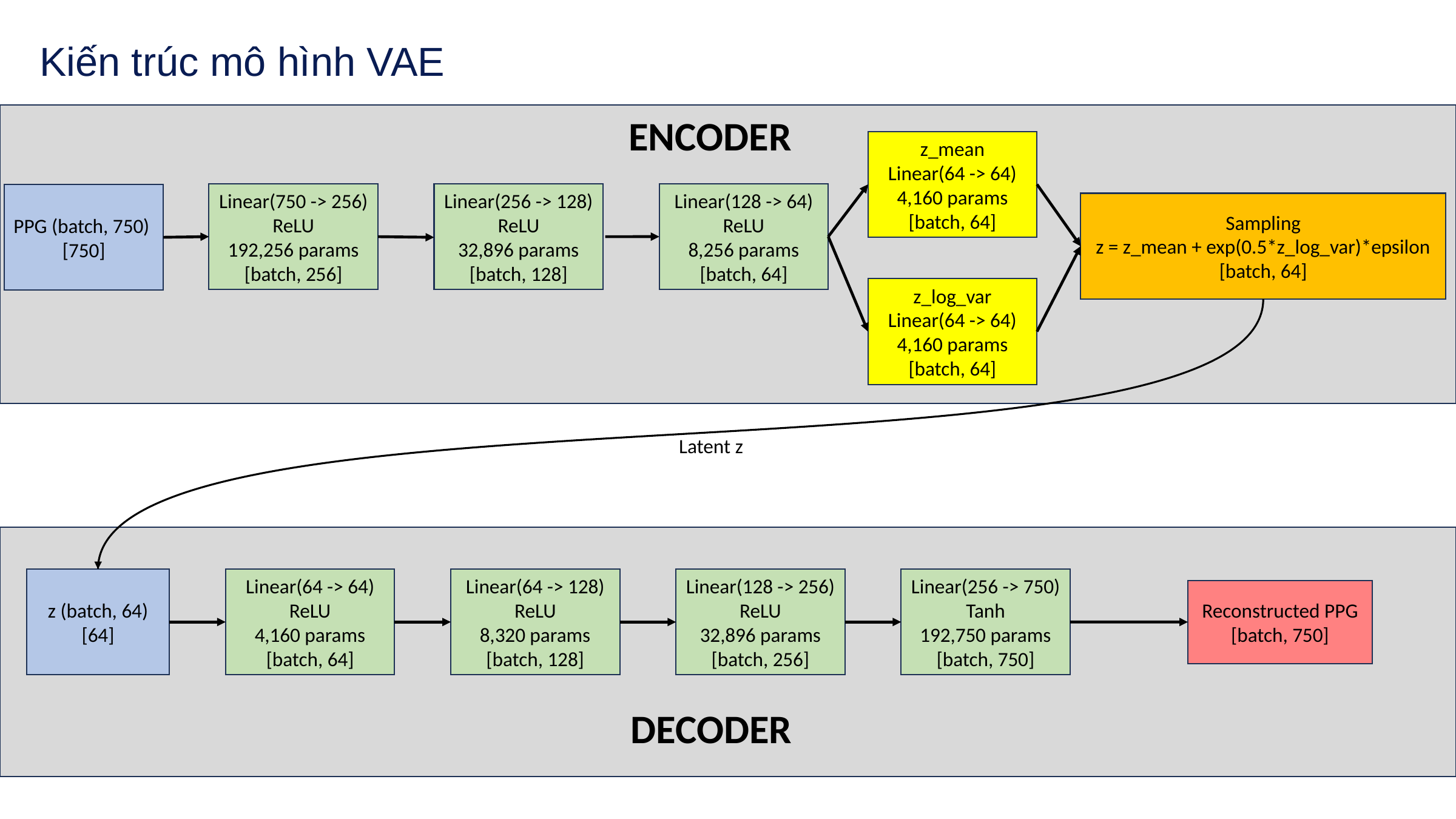

Kiến trúc mô hình VAE

ENCODER
z_mean
Linear(64 -> 64)
4,160 params
[batch, 64]
Linear(750 -> 256)
ReLU
192,256 params
[batch, 256]
Linear(256 -> 128)
ReLU
32,896 params
[batch, 128]
Linear(128 -> 64)
ReLU
8,256 params
[batch, 64]
PPG (batch, 750)
[750]
Sampling
z = z_mean + exp(0.5*z_log_var)*epsilon
[batch, 64]
z_log_var
Linear(64 -> 64)
4,160 params
[batch, 64]
Latent z

z (batch, 64) [64]
Linear(64 -> 64)
ReLU
4,160 params
[batch, 64]
Linear(128 -> 256)
ReLU
32,896 params
[batch, 256]
Linear(256 -> 750)
Tanh
192,750 params
[batch, 750]
Linear(64 -> 128)
ReLU
8,320 params
[batch, 128]
Reconstructed PPG
[batch, 750]
DECODER